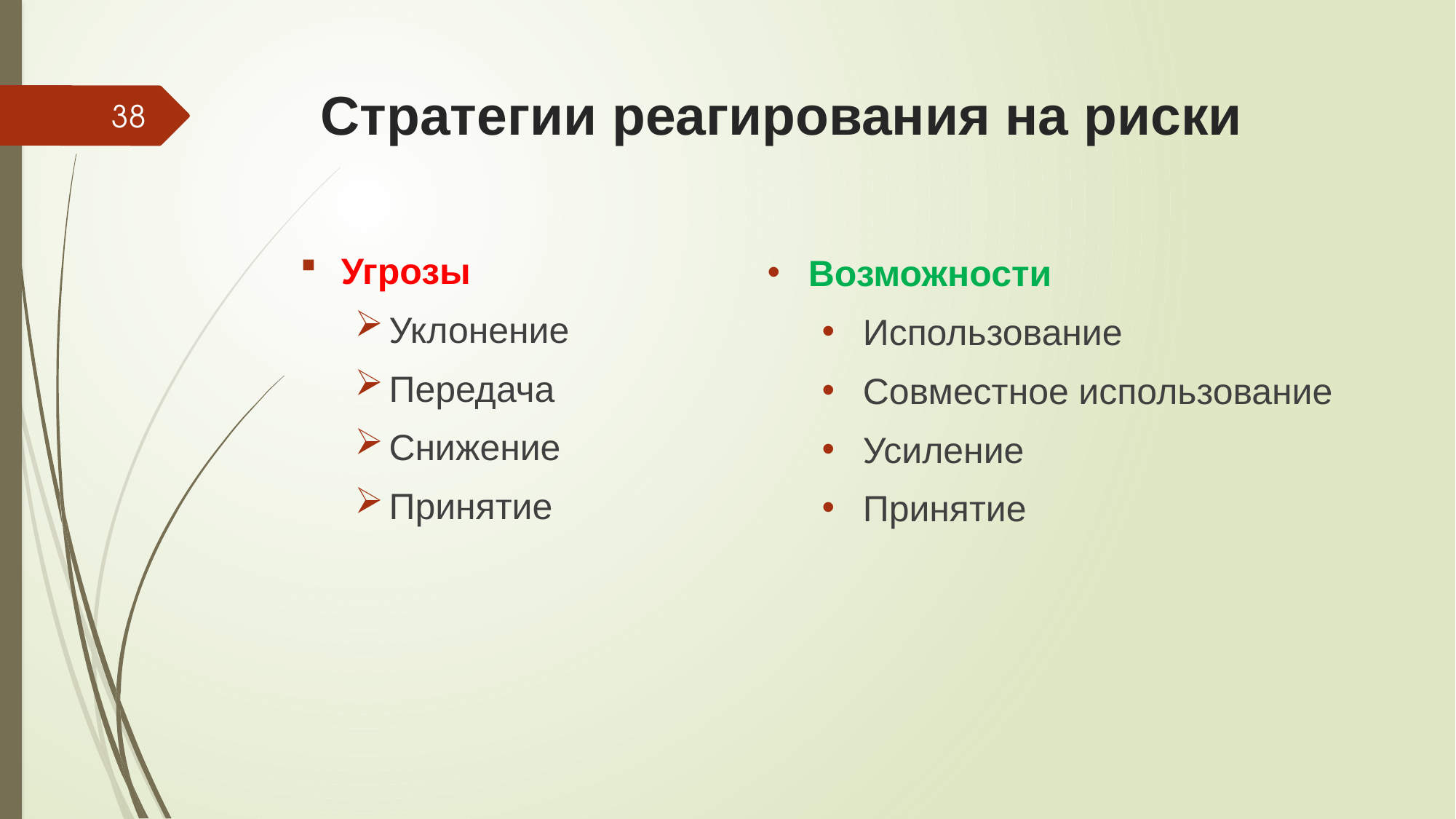

# Стратегии реагирования на риски
38
Угрозы
Уклонение
Передача
Снижение
Принятие
Возможности
Использование
Совместное использование
Усиление
Принятие